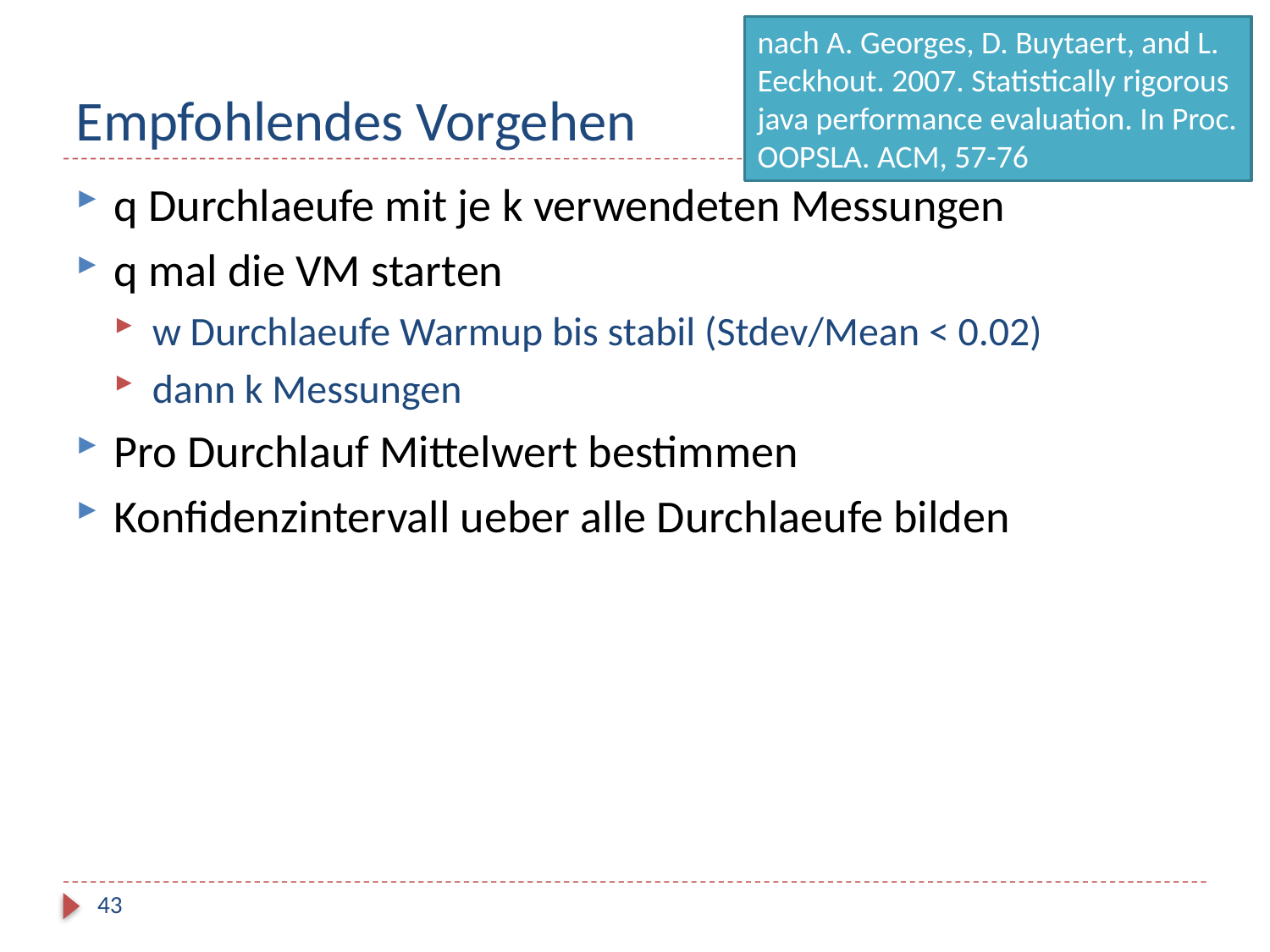

nach A. Georges, D. Buytaert, and L. Eeckhout. 2007. Statistically rigorous java performance evaluation. In Proc. OOPSLA. ACM, 57-76
# Empfohlendes Vorgehen
q Durchlaeufe mit je k verwendeten Messungen
q mal die VM starten
w Durchlaeufe Warmup bis stabil (Stdev/Mean < 0.02)
dann k Messungen
Pro Durchlauf Mittelwert bestimmen
Konfidenzintervall ueber alle Durchlaeufe bilden
43